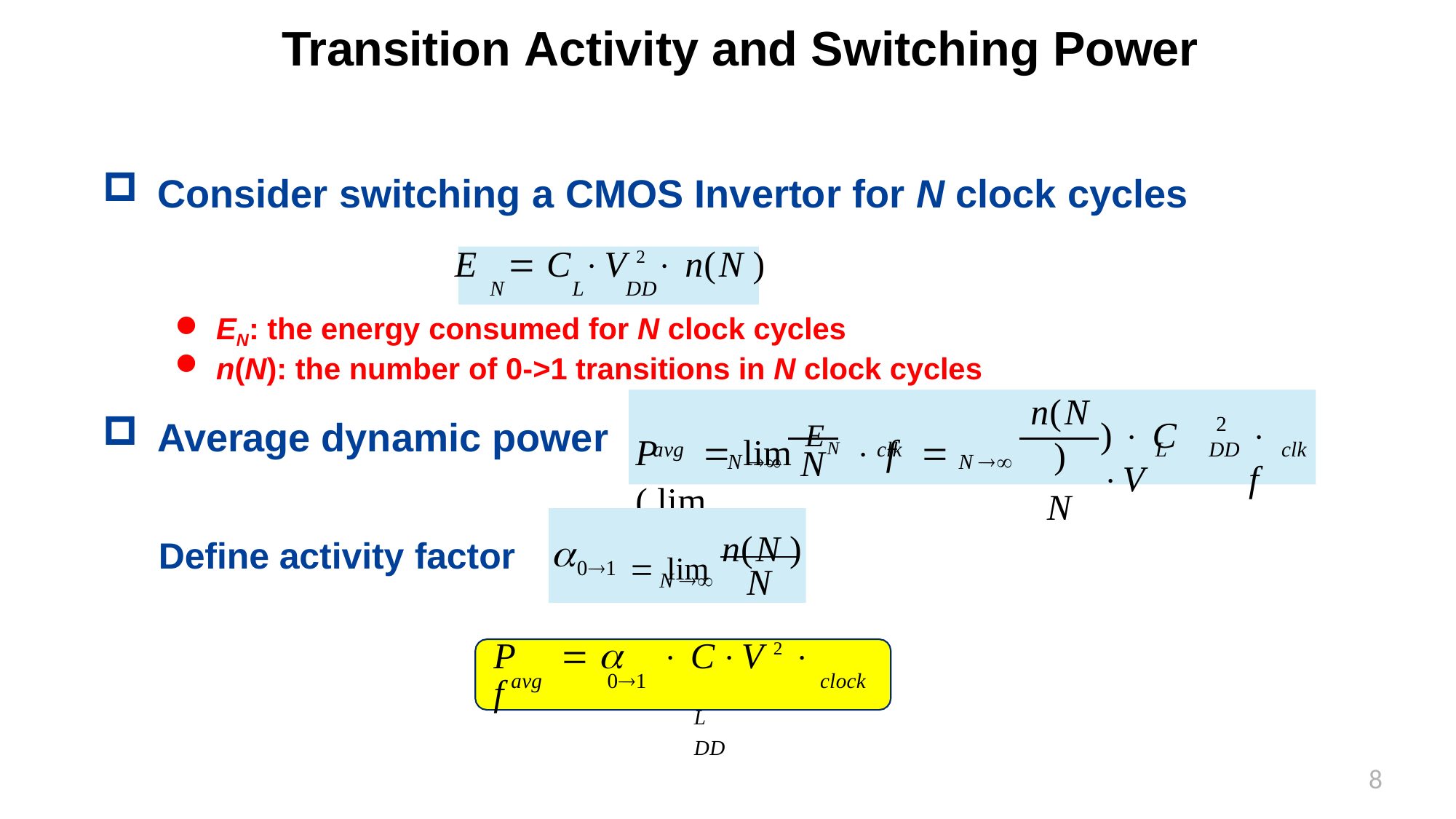

# Transition Activity and Switching Power
Consider switching a CMOS Invertor for N clock cycles
E	= C	⋅V 2	⋅ n(N )
N	L	DD
EN: the energy consumed for N clock cycles
n(N): the number of 0->1 transitions in N clock cycles

n(N )
N

2
P	= lim EN   ⋅ f	= ( lim
) ⋅ C	⋅V
⋅ f
Average dynamic power
avg	clk
L	DD	clk
N
N →∞
N →∞
= lim n(N )

α
Define activity factor
0→1
N
N →∞

P	= α	⋅ C	⋅V 2	⋅ f
L	DD
avg
0→1
clock
8